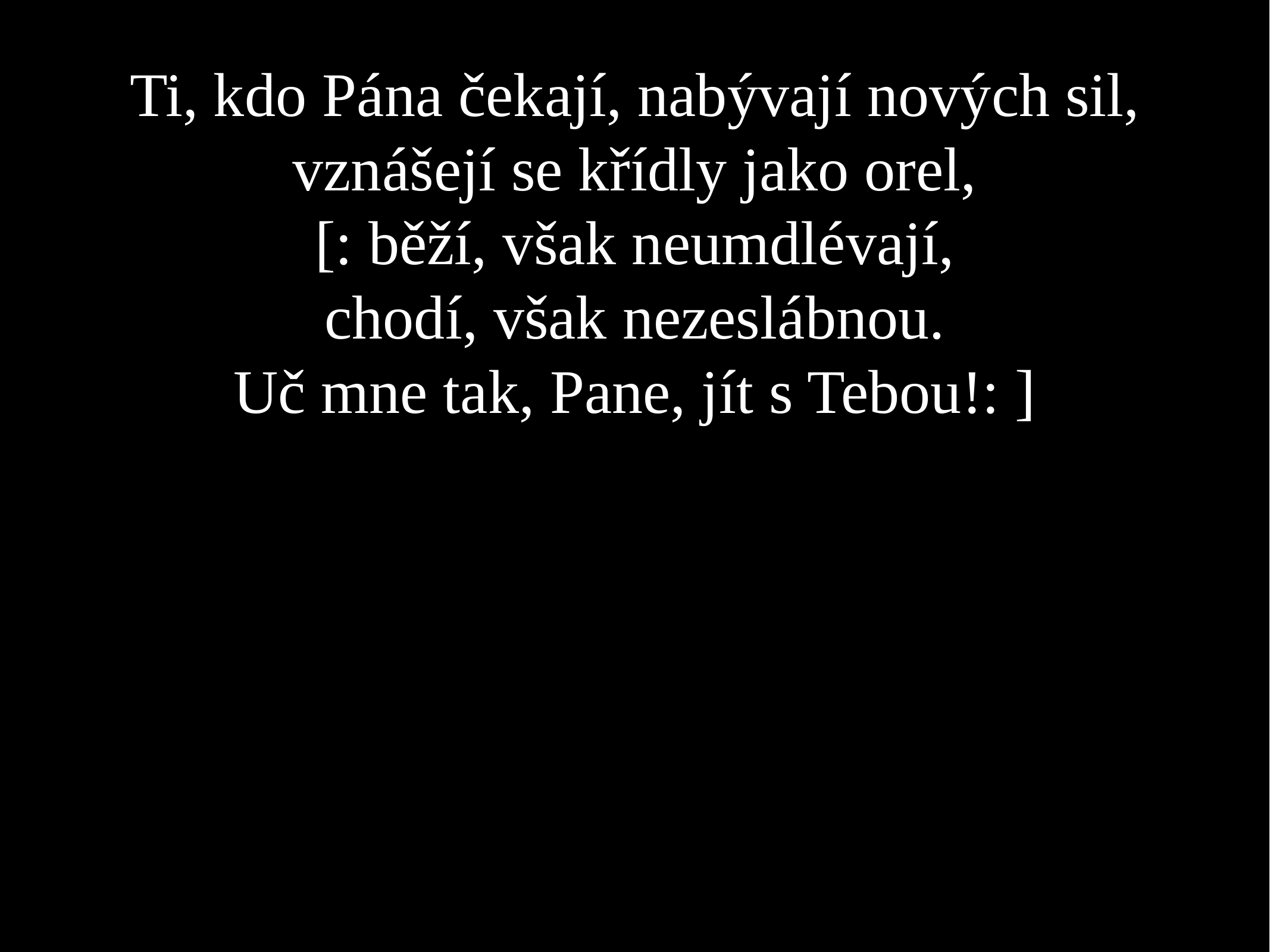

Ti, kdo Pána čekají, nabývají nových sil,
vznášejí se křídly jako orel,
[: běží, však neumdlévají,
chodí, však nezeslábnou.
Uč mne tak, Pane, jít s Tebou!: ]